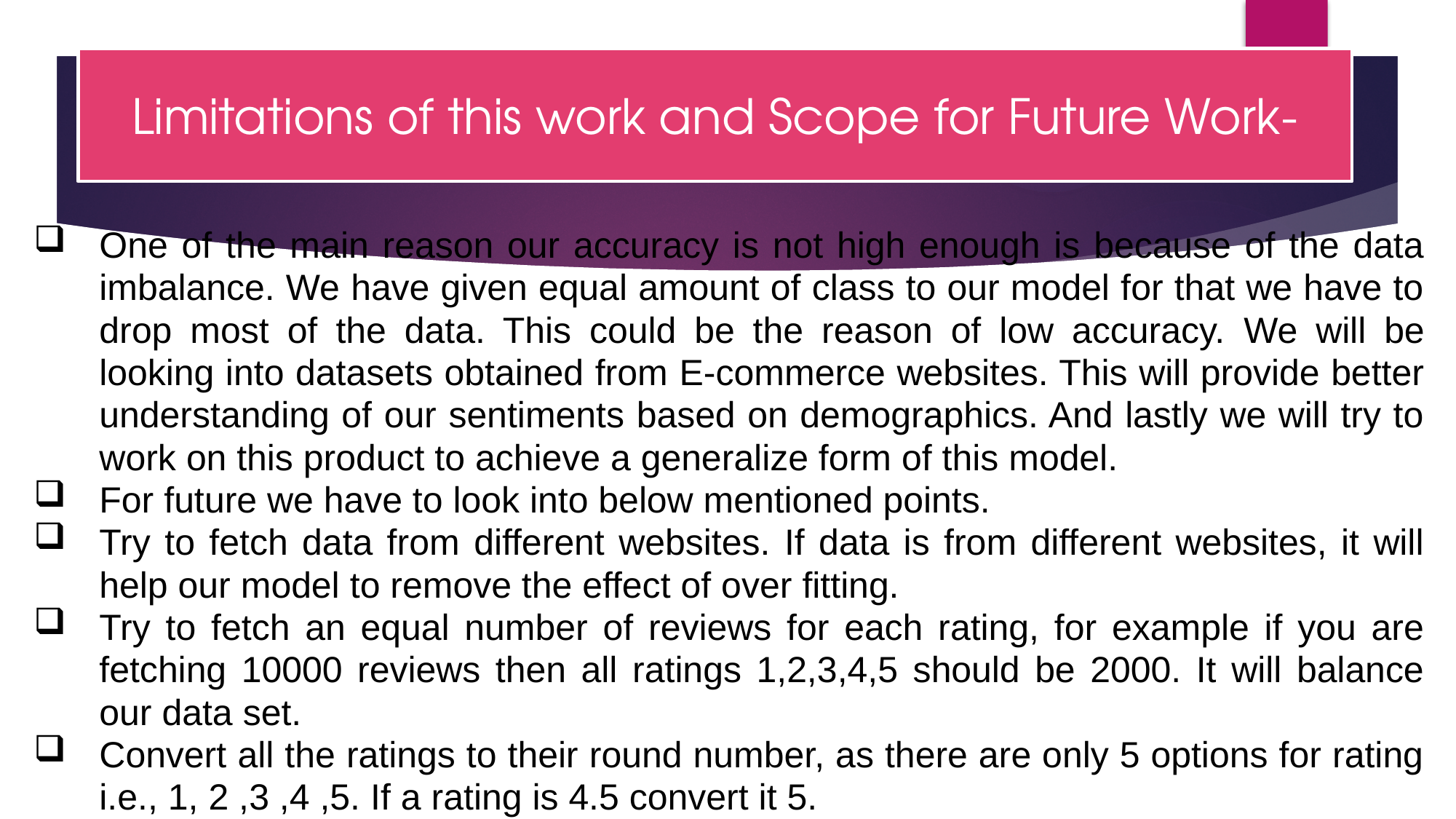

# Limitations of this work and Scope for Future Work-
One of the main reason our accuracy is not high enough is because of the data imbalance. We have given equal amount of class to our model for that we have to drop most of the data. This could be the reason of low accuracy. We will be looking into datasets obtained from E-commerce websites. This will provide better understanding of our sentiments based on demographics. And lastly we will try to work on this product to achieve a generalize form of this model.
For future we have to look into below mentioned points.
Try to fetch data from different websites. If data is from different websites, it will help our model to remove the effect of over fitting.
Try to fetch an equal number of reviews for each rating, for example if you are fetching 10000 reviews then all ratings 1,2,3,4,5 should be 2000. It will balance our data set.
Convert all the ratings to their round number, as there are only 5 options for rating i.e., 1, 2 ,3 ,4 ,5. If a rating is 4.5 convert it 5.